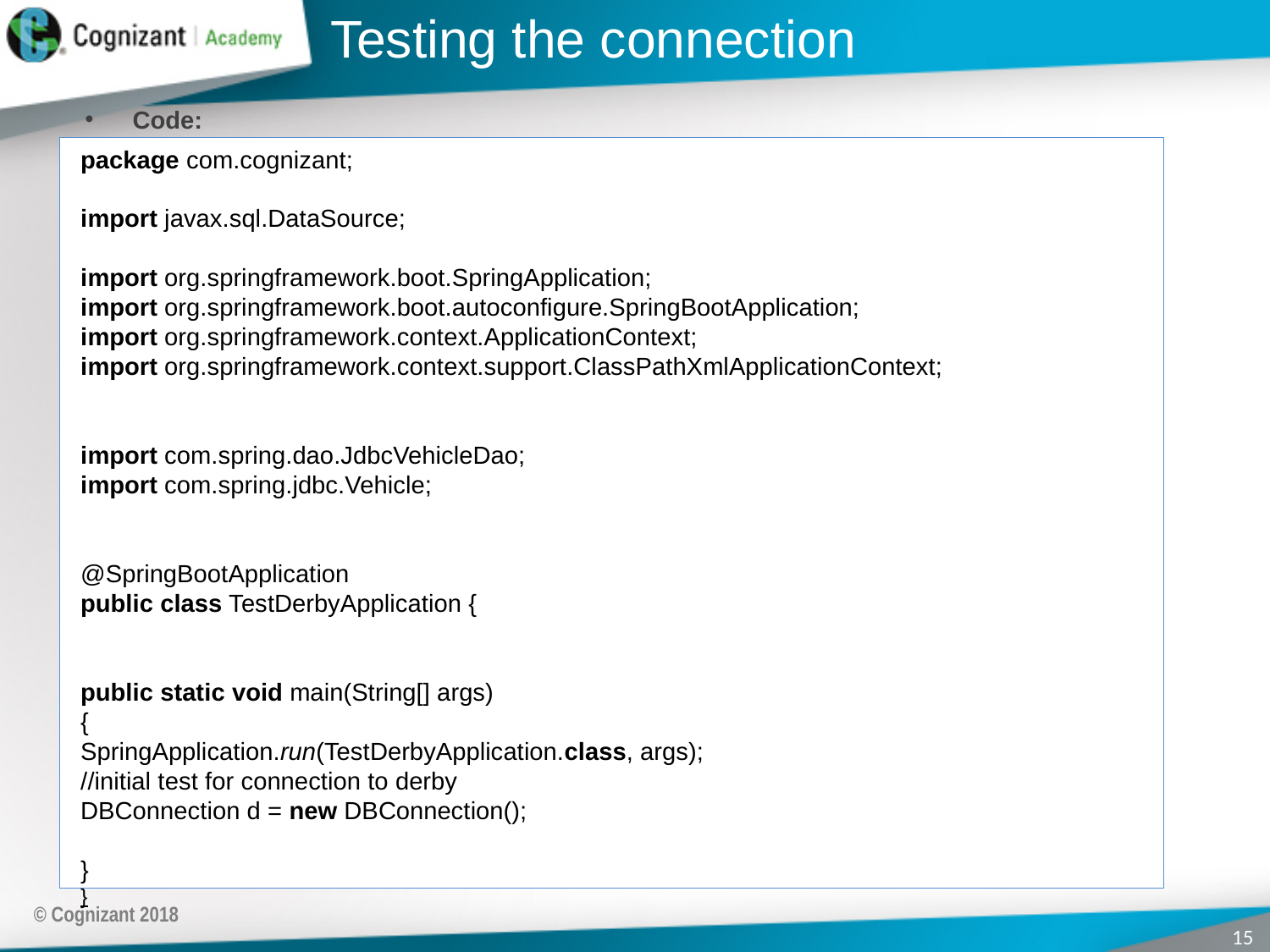

# Testing the connection
Code:

package com.cognizant;

import javax.sql.DataSource;

import org.springframework.boot.SpringApplication;
import org.springframework.boot.autoconfigure.SpringBootApplication;
import org.springframework.context.ApplicationContext;
import org.springframework.context.support.ClassPathXmlApplicationContext;

import com.spring.dao.JdbcVehicleDao;
import com.spring.jdbc.Vehicle;

@SpringBootApplication
public class TestDerbyApplication {

public static void main(String[] args)
{
SpringApplication.run(TestDerbyApplication.class, args);
//initial test for connection to derby
DBConnection d = new DBConnection();

}
}

© Cognizant 2018
15